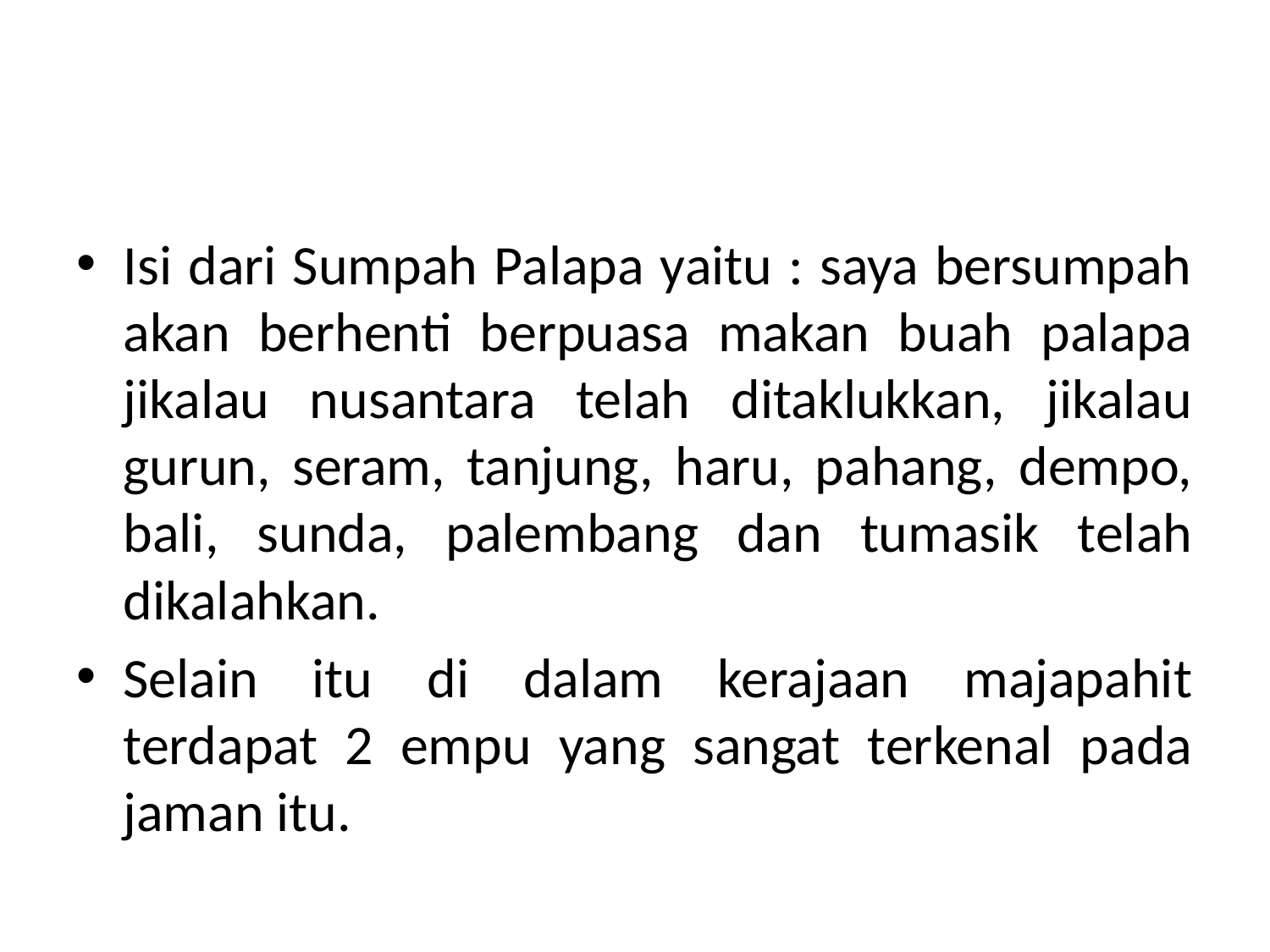

#
Isi dari Sumpah Palapa yaitu : saya bersumpah akan berhenti berpuasa makan buah palapa jikalau nusantara telah ditaklukkan, jikalau gurun, seram, tanjung, haru, pahang, dempo, bali, sunda, palembang dan tumasik telah dikalahkan.
Selain itu di dalam kerajaan majapahit terdapat 2 empu yang sangat terkenal pada jaman itu.